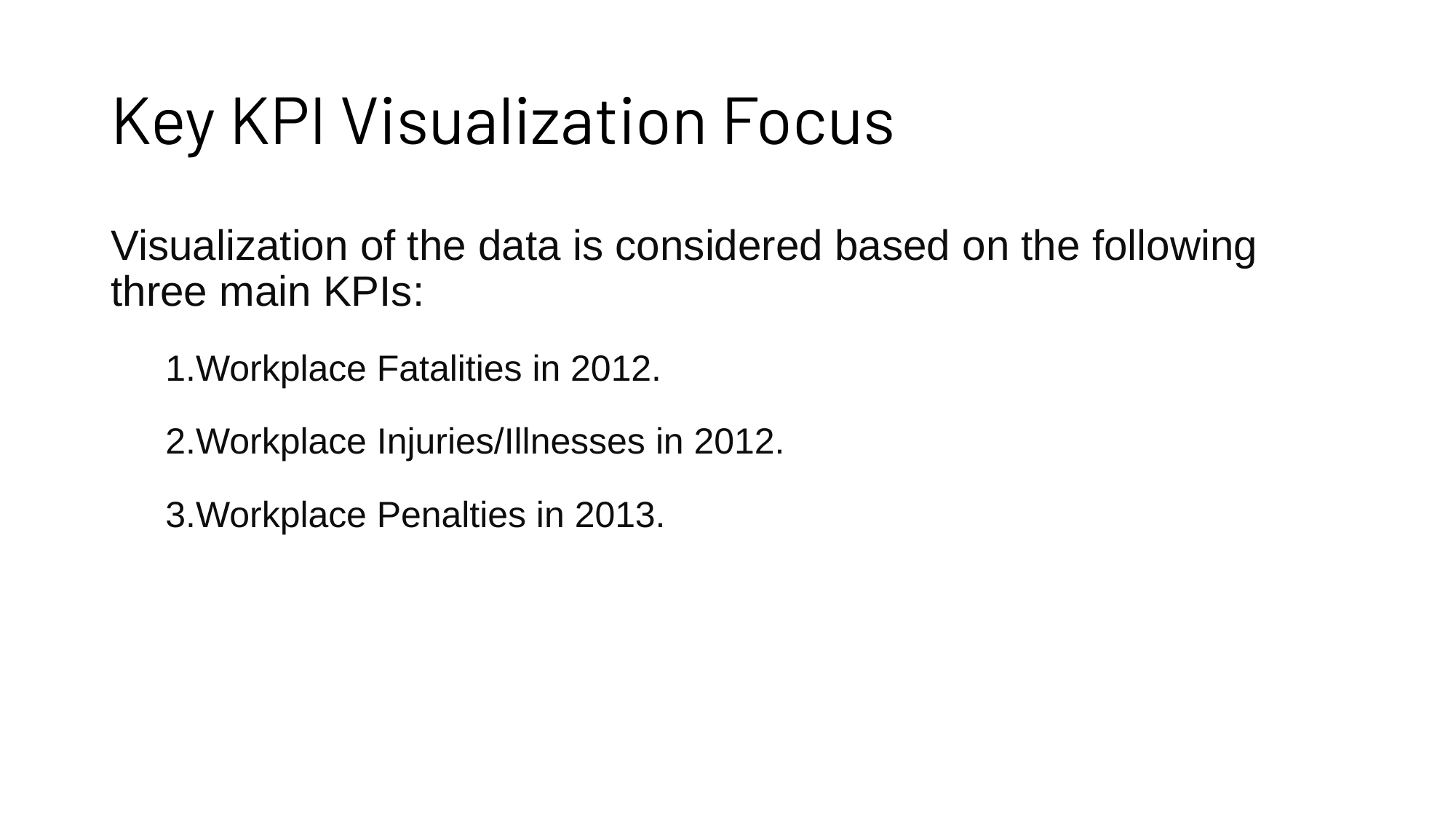

# Key KPI Visualization Focus
Visualization of the data is considered based on the following three main KPIs:
Workplace Fatalities in 2012.
Workplace Injuries/Illnesses in 2012.
Workplace Penalties in 2013.